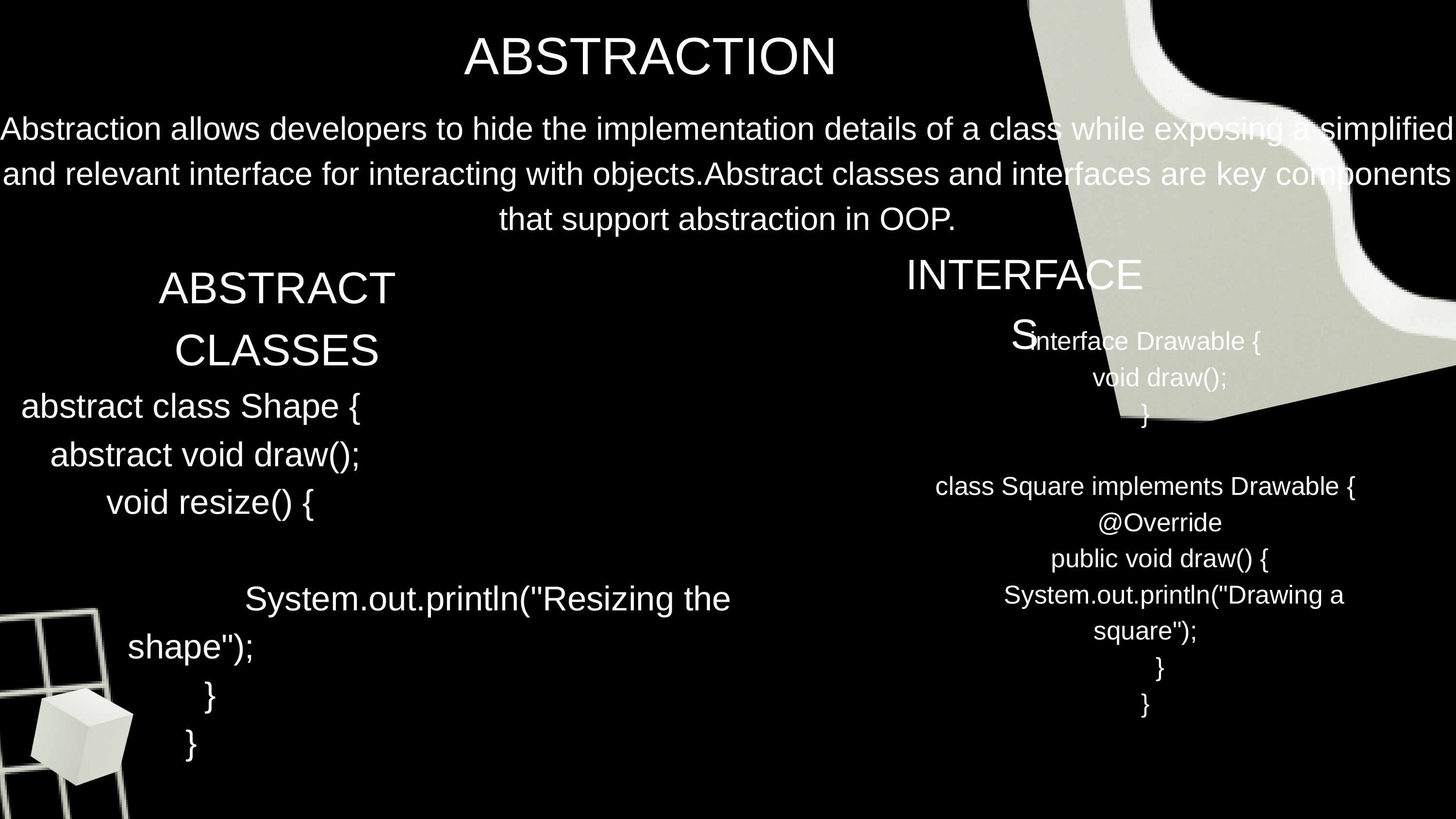

ABSTRACTION
Abstraction allows developers to hide the implementation details of a class while exposing a simplified and relevant interface for interacting with objects.Abstract classes and interfaces are key components that support abstraction in OOP.
INTERFACES
ABSTRACT CLASSES
interface Drawable {
    void draw();
}

class Square implements Drawable {
    @Override
    public void draw() {
        System.out.println("Drawing a square");
    }
}

abstract class Shape {
    abstract void draw();
    void resize() {

                                                              System.out.println("Resizing the shape");
    }
}